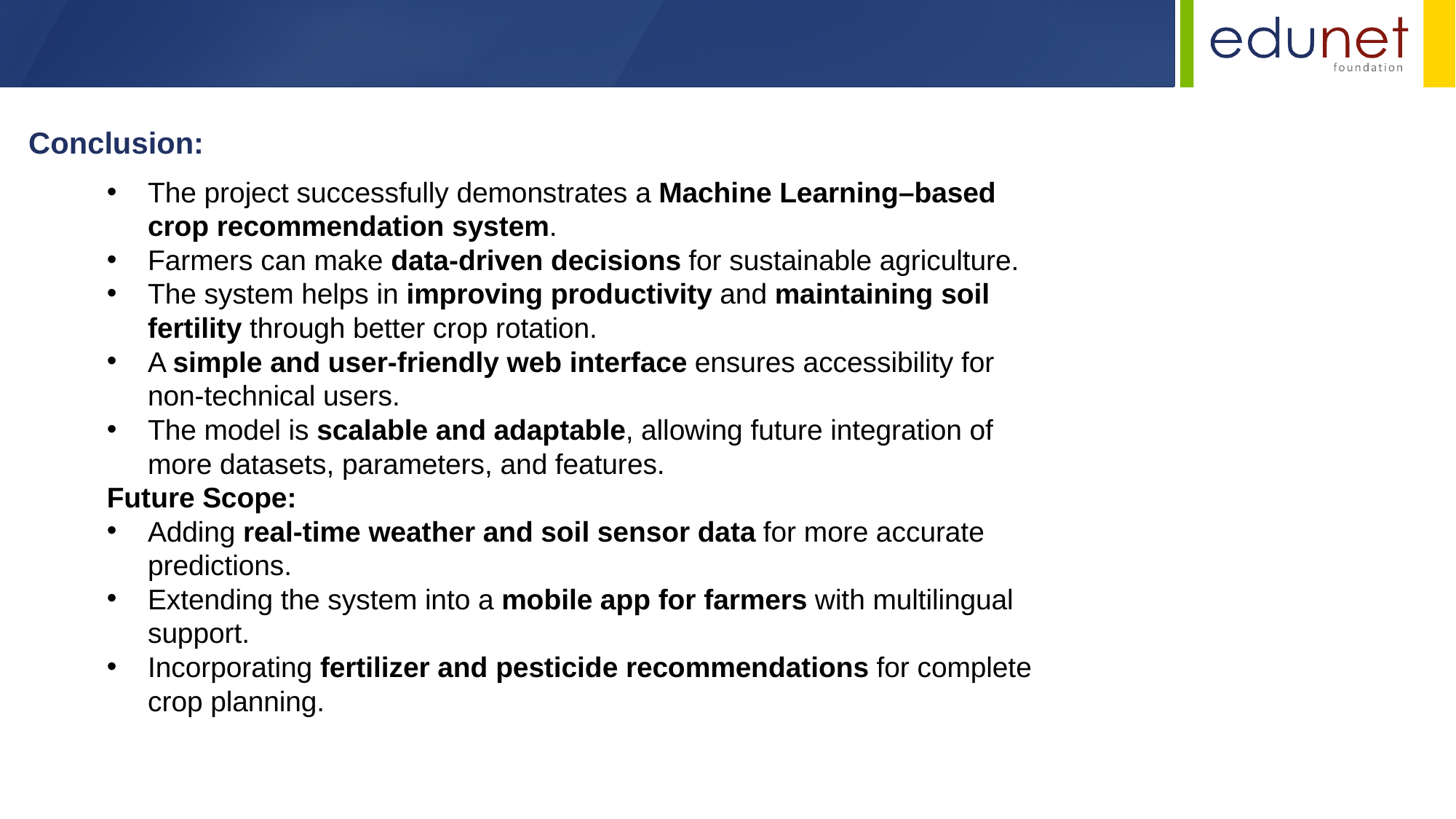

Conclusion:
The project successfully demonstrates a Machine Learning–based crop recommendation system.
Farmers can make data-driven decisions for sustainable agriculture.
The system helps in improving productivity and maintaining soil fertility through better crop rotation.
A simple and user-friendly web interface ensures accessibility for non-technical users.
The model is scalable and adaptable, allowing future integration of more datasets, parameters, and features.
Future Scope:
Adding real-time weather and soil sensor data for more accurate predictions.
Extending the system into a mobile app for farmers with multilingual support.
Incorporating fertilizer and pesticide recommendations for complete crop planning.